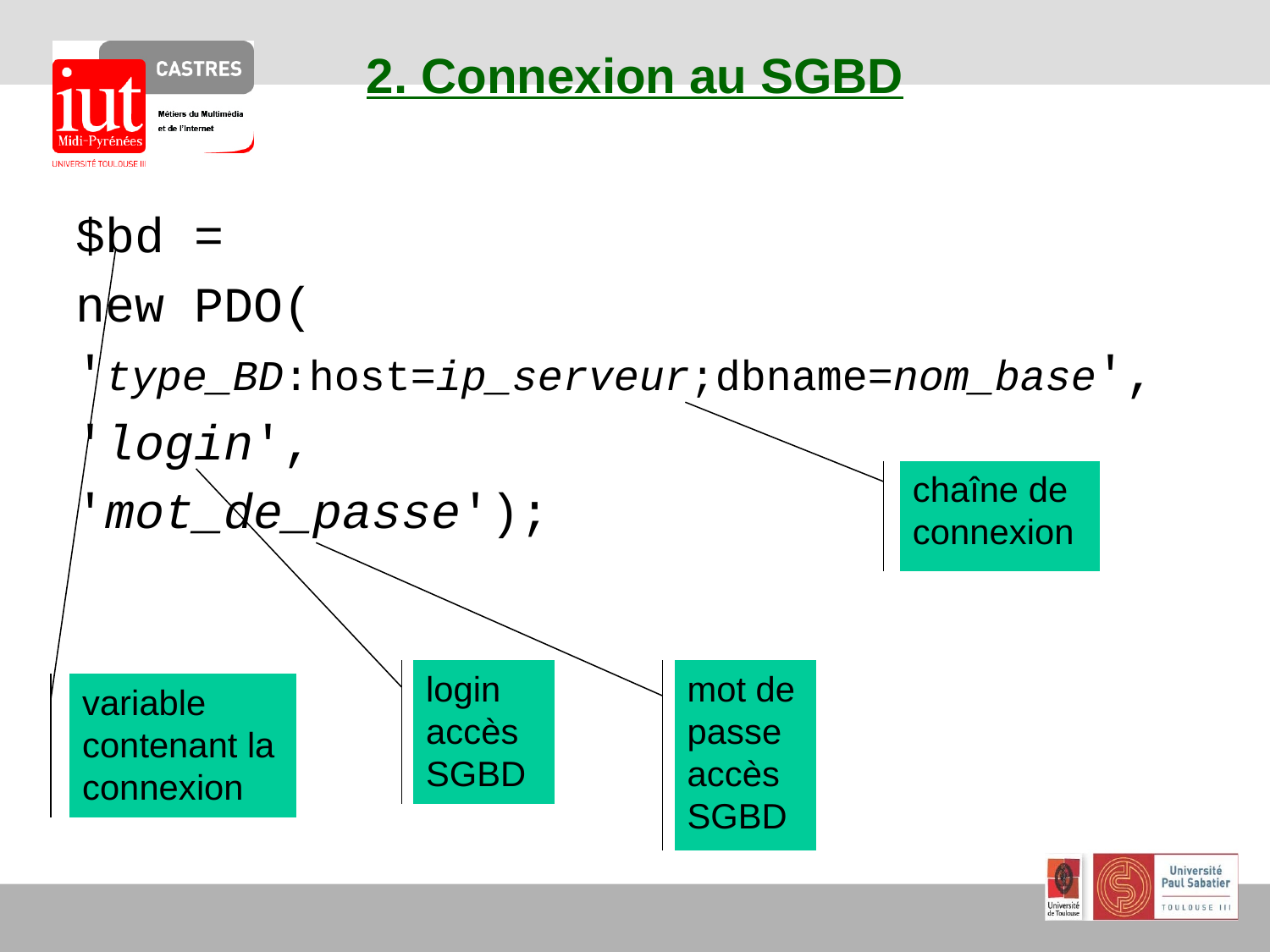

# 2. Connexion au SGBD
$bd =
new PDO(
'type_BD:host=ip_serveur;dbname=nom_base',
'login',
'mot_de_passe');

chaîne de connexion
mot de passe accès SGBD
login accès SGBD
variable contenant la connexion